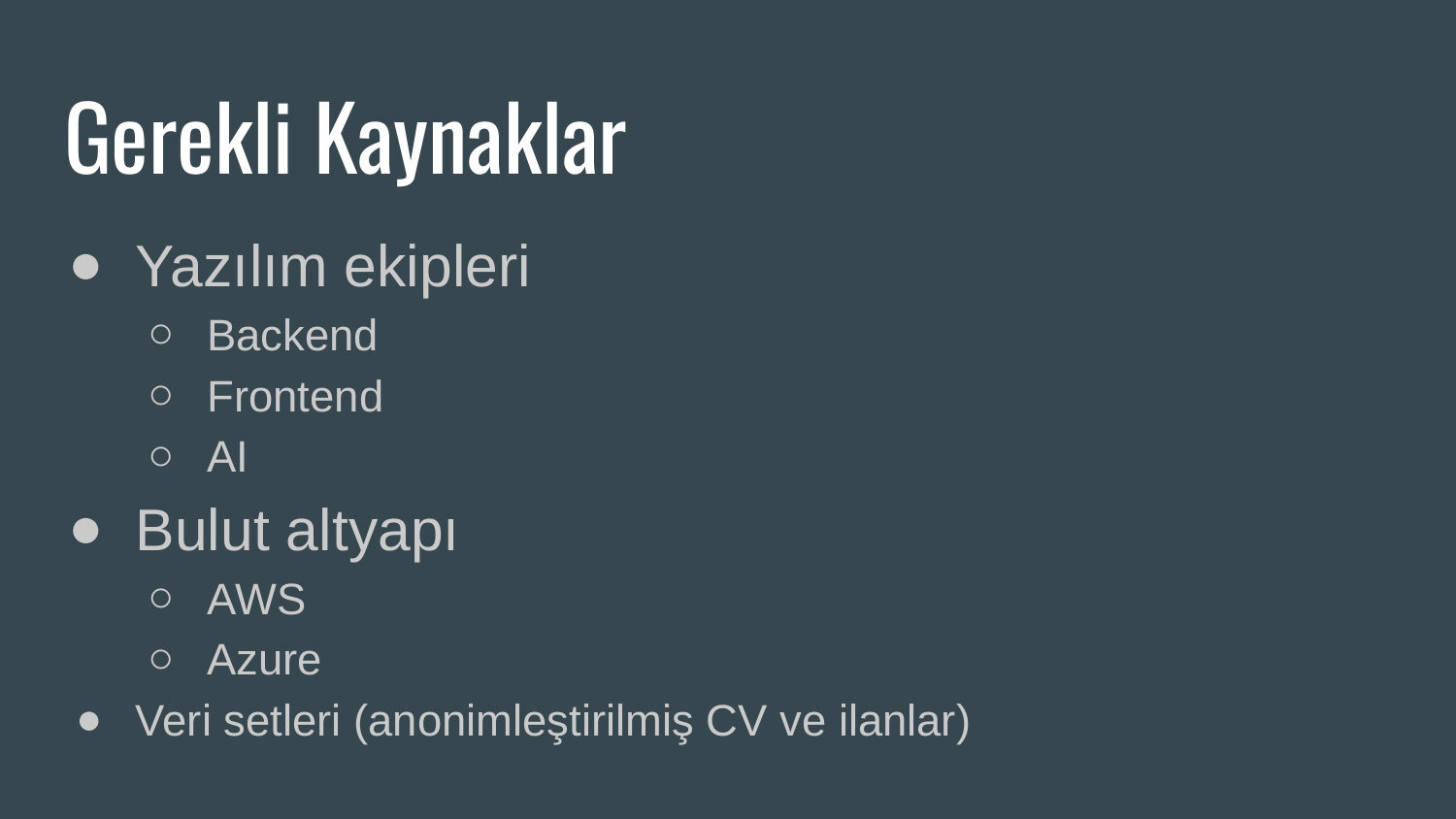

# Gerekli Kaynaklar
Yazılım ekipleri
Backend
Frontend
AI
Bulut altyapı
AWS
Azure
Veri setleri (anonimleştirilmiş CV ve ilanlar)